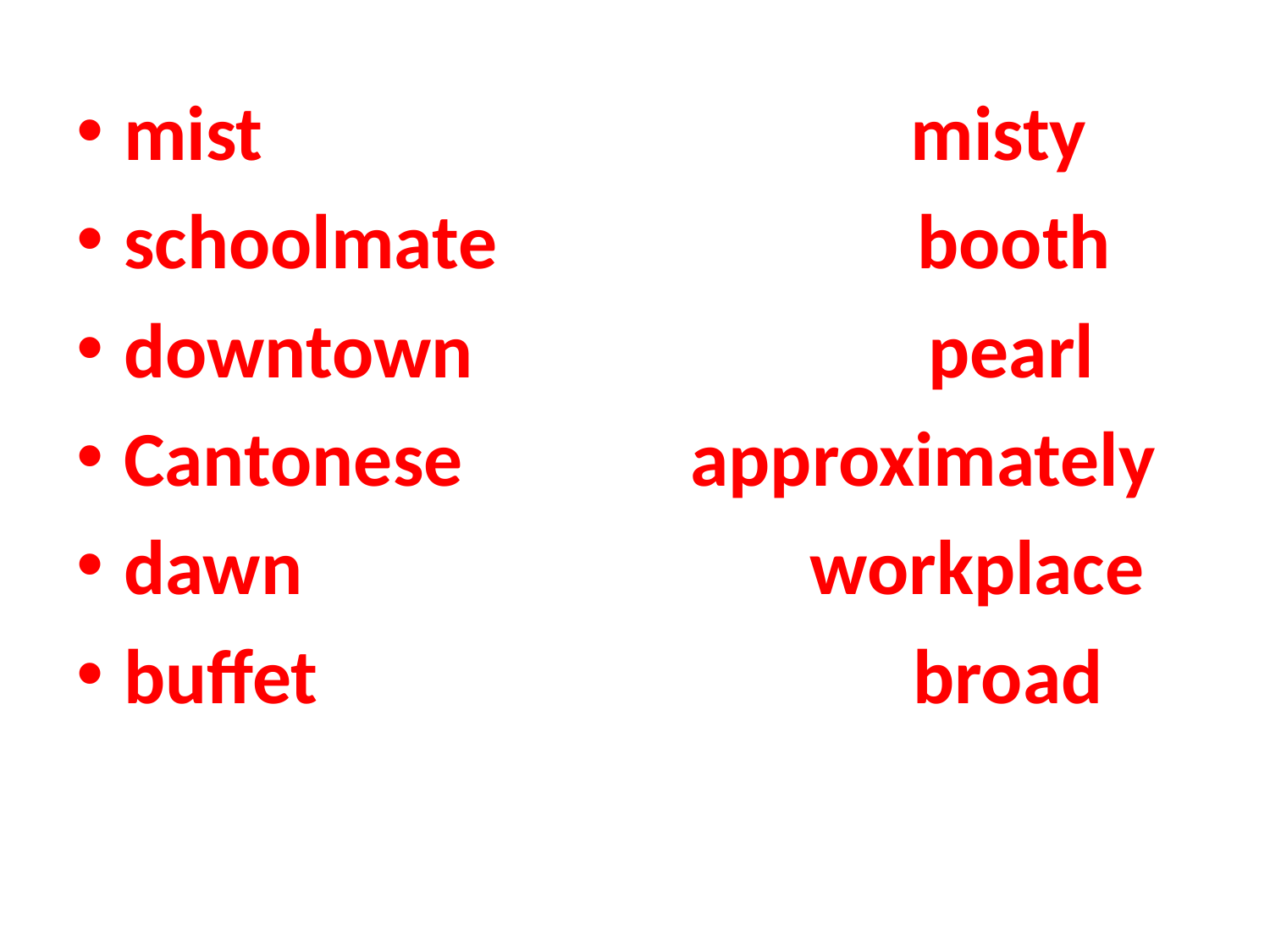

mist                                     misty
schoolmate                        booth
downtown                          pearl
Cantonese             approximately
dawn                             workplace
buffet                                  broad